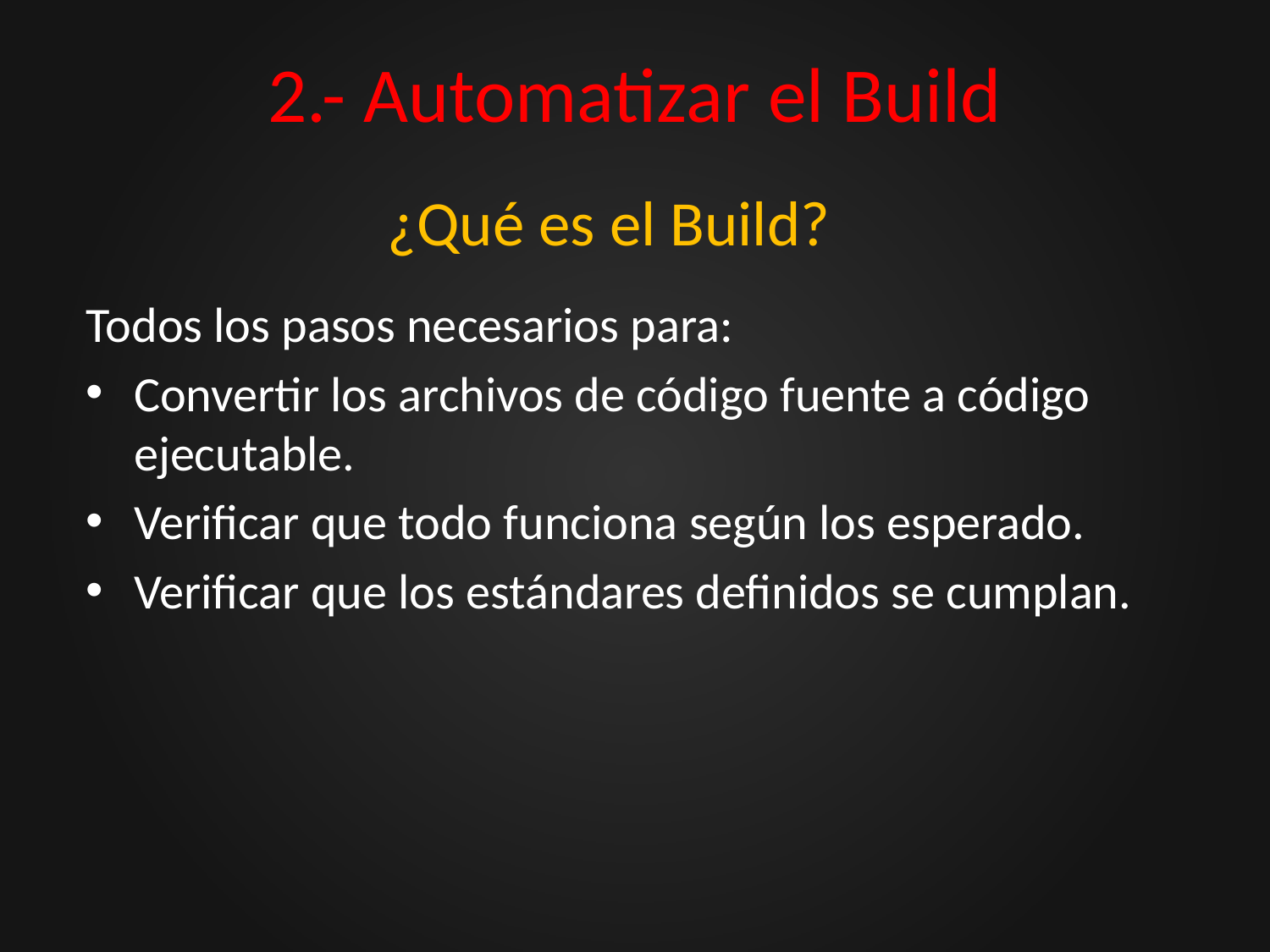

# 2.- Automatizar el Build
¿Qué es el Build?
Todos los pasos necesarios para:
Convertir los archivos de código fuente a código ejecutable.
Verificar que todo funciona según los esperado.
Verificar que los estándares definidos se cumplan.